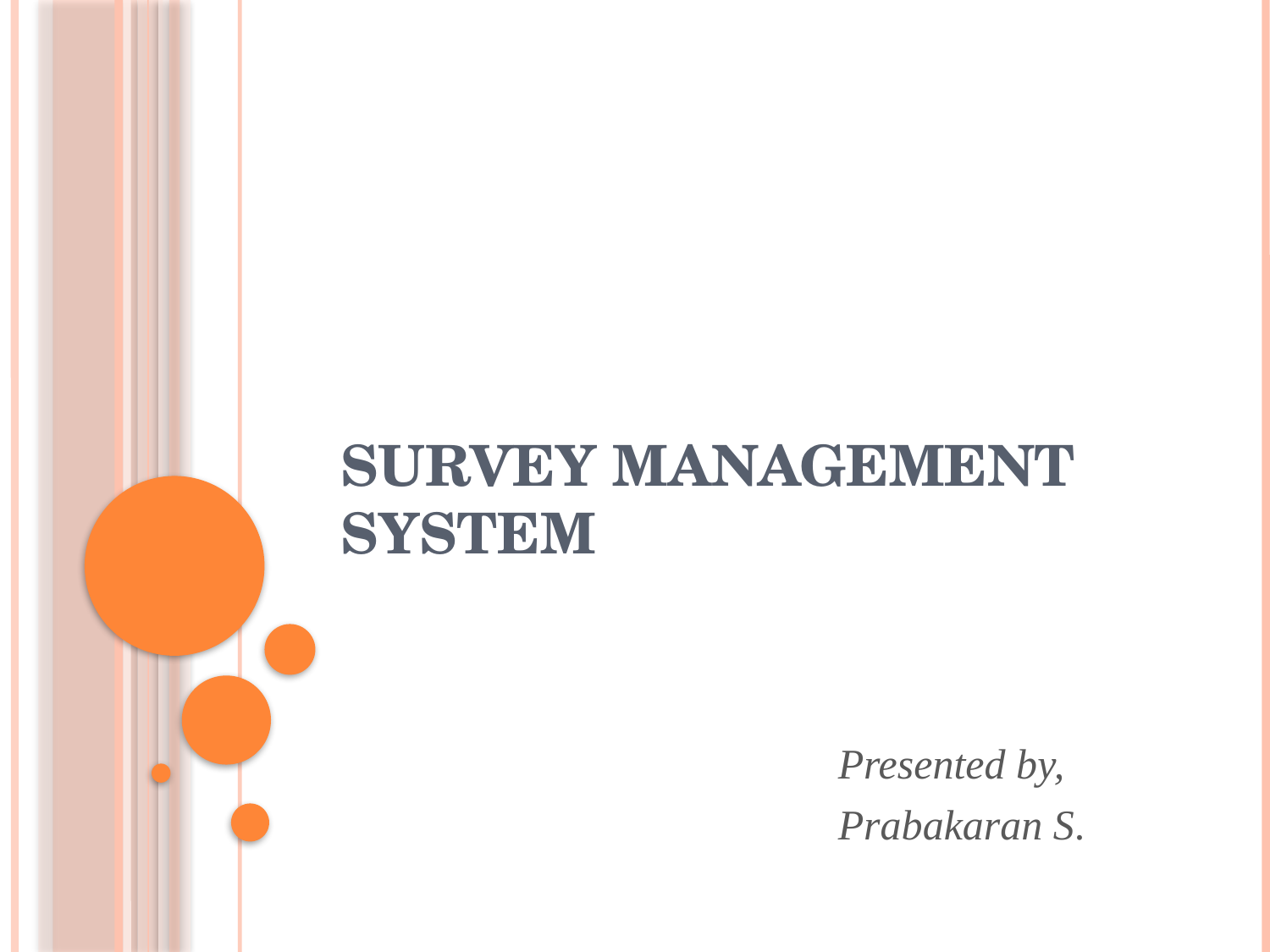

# Survey Management System
Presented by,
Prabakaran S.